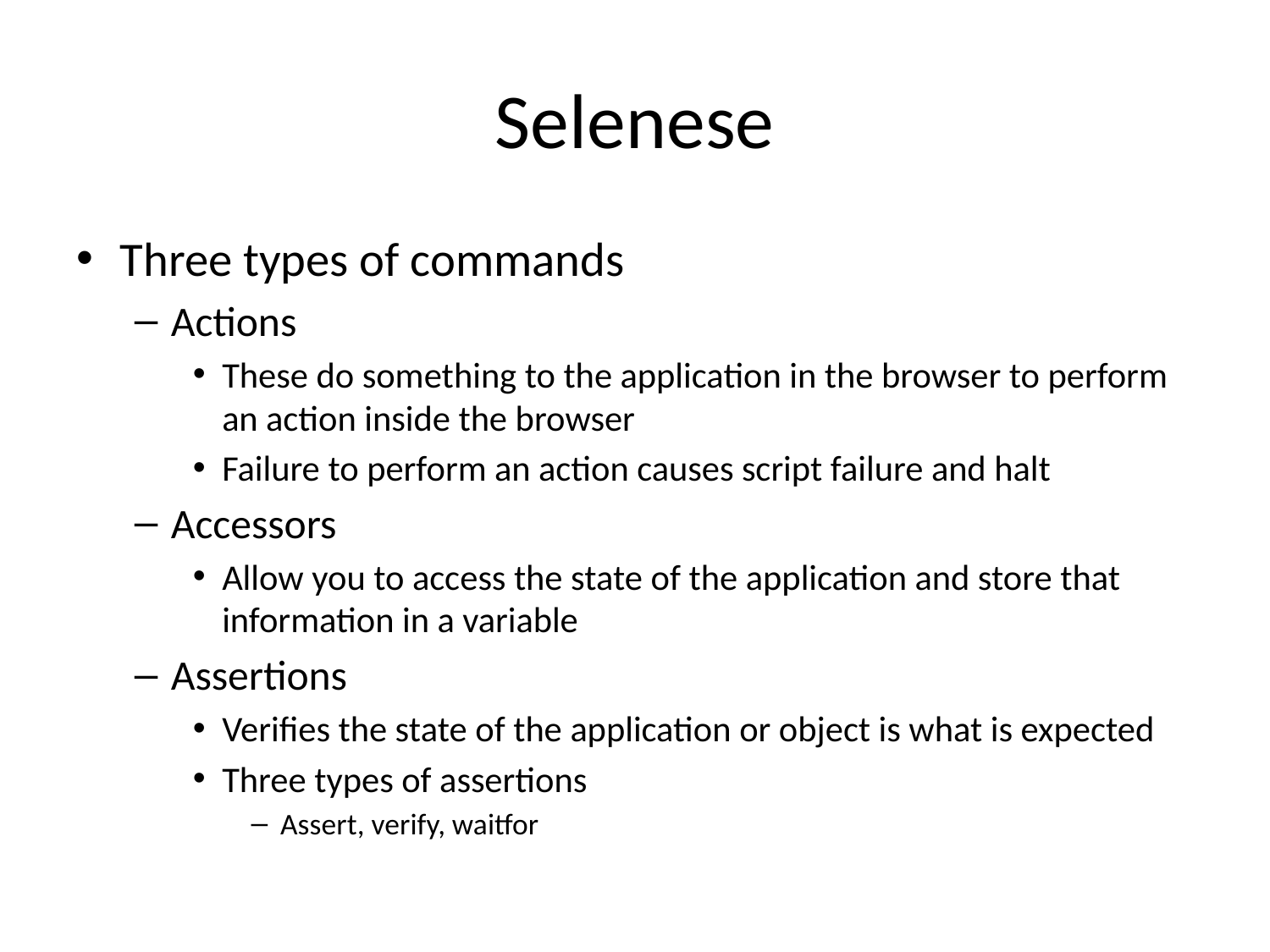

# Selenese
Three types of commands
Actions
These do something to the application in the browser to perform an action inside the browser
Failure to perform an action causes script failure and halt
Accessors
Allow you to access the state of the application and store that information in a variable
Assertions
Verifies the state of the application or object is what is expected
Three types of assertions
Assert, verify, waitfor